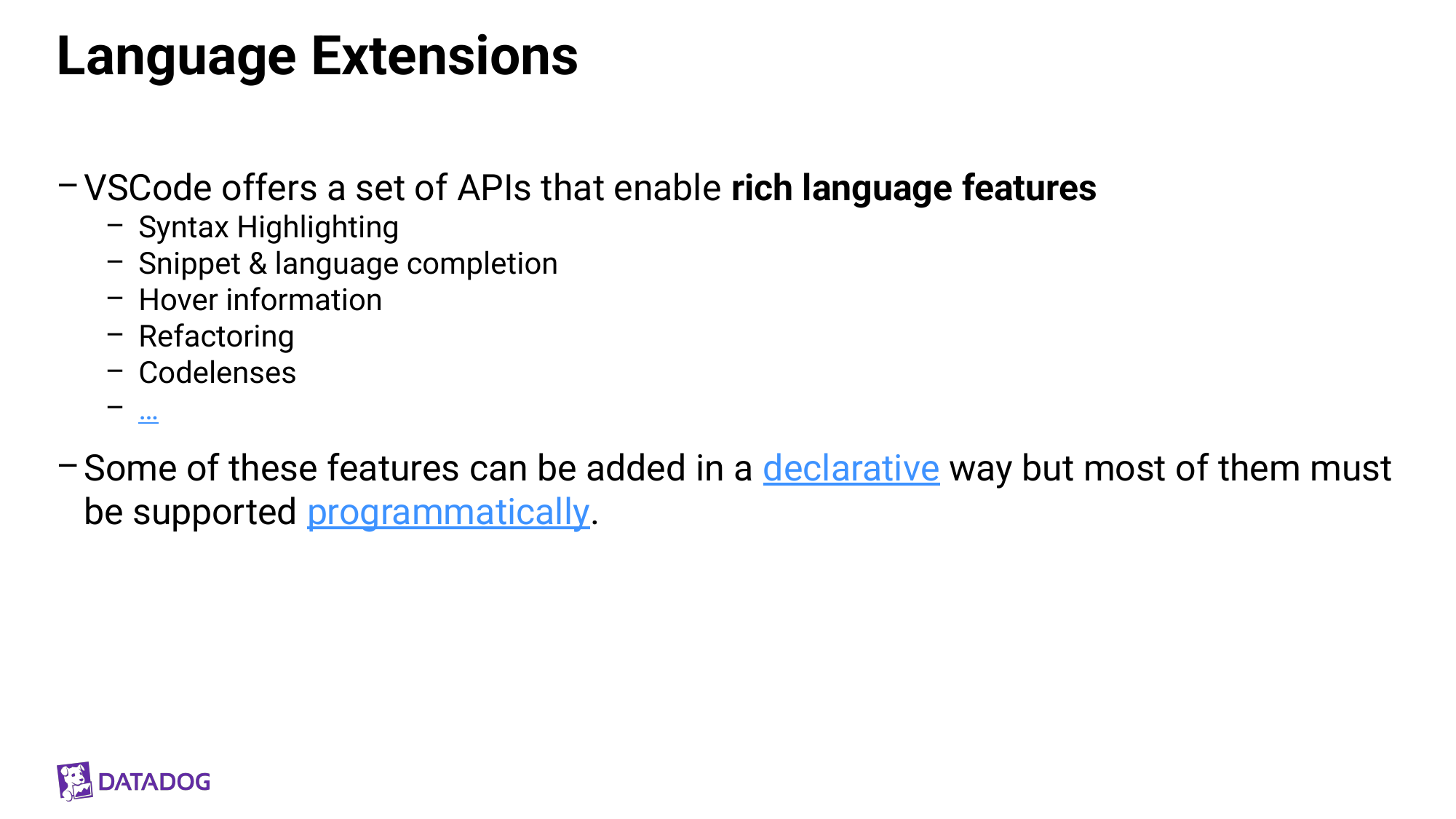

# Language Extensions
VSCode offers a set of APIs that enable rich language features
Syntax Highlighting
Snippet & language completion
Hover information
Refactoring
Codelenses
…
Some of these features can be added in a declarative way but most of them must be supported programmatically.